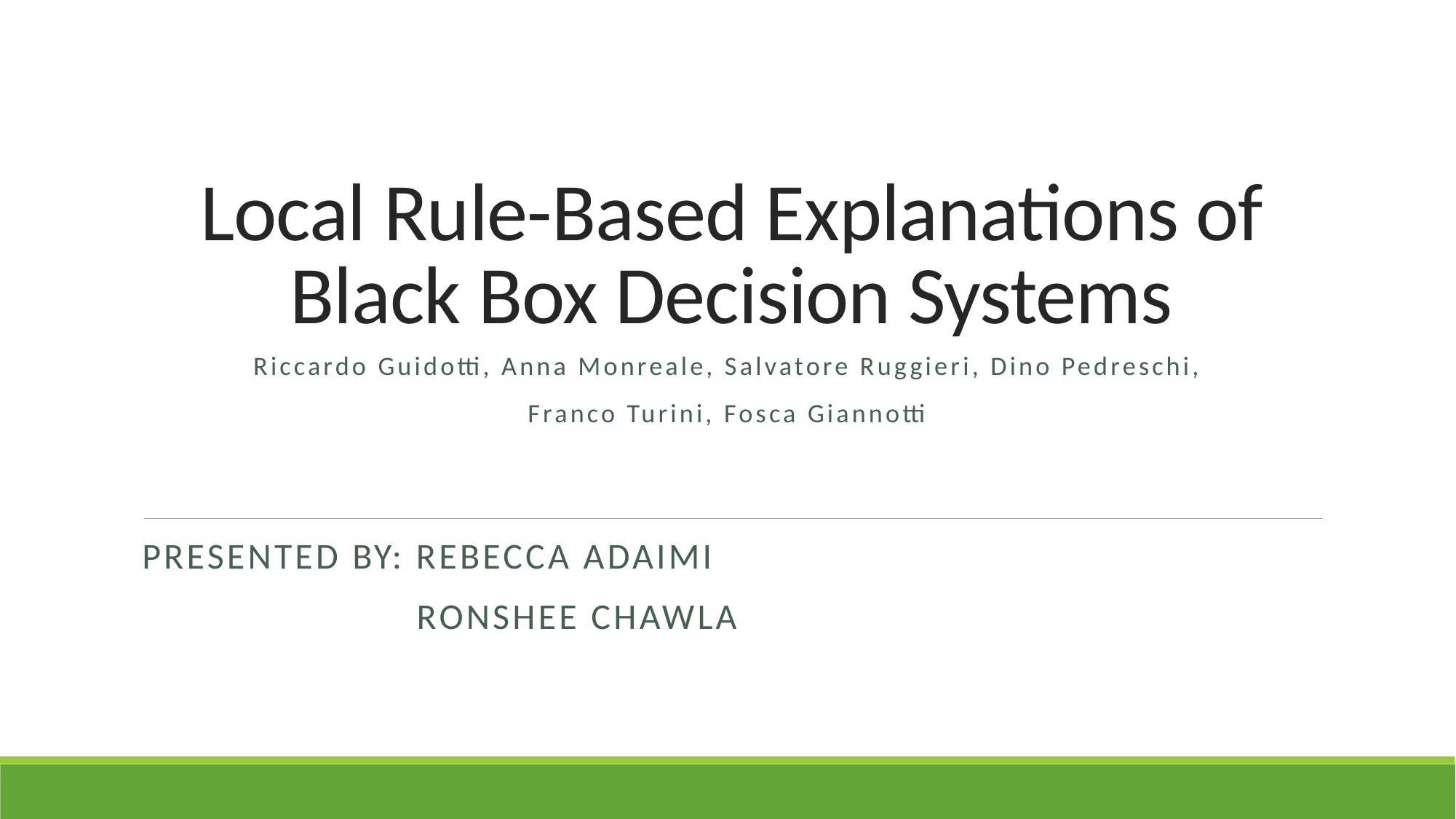

# Local Rule-Based Explanations of Black Box Decision Systems
Riccardo Guidotti, Anna Monreale, Salvatore Ruggieri, Dino Pedreschi,
Franco Turini, Fosca Giannotti
Presented By: Rebecca Adaimi
		     Ronshee chawla